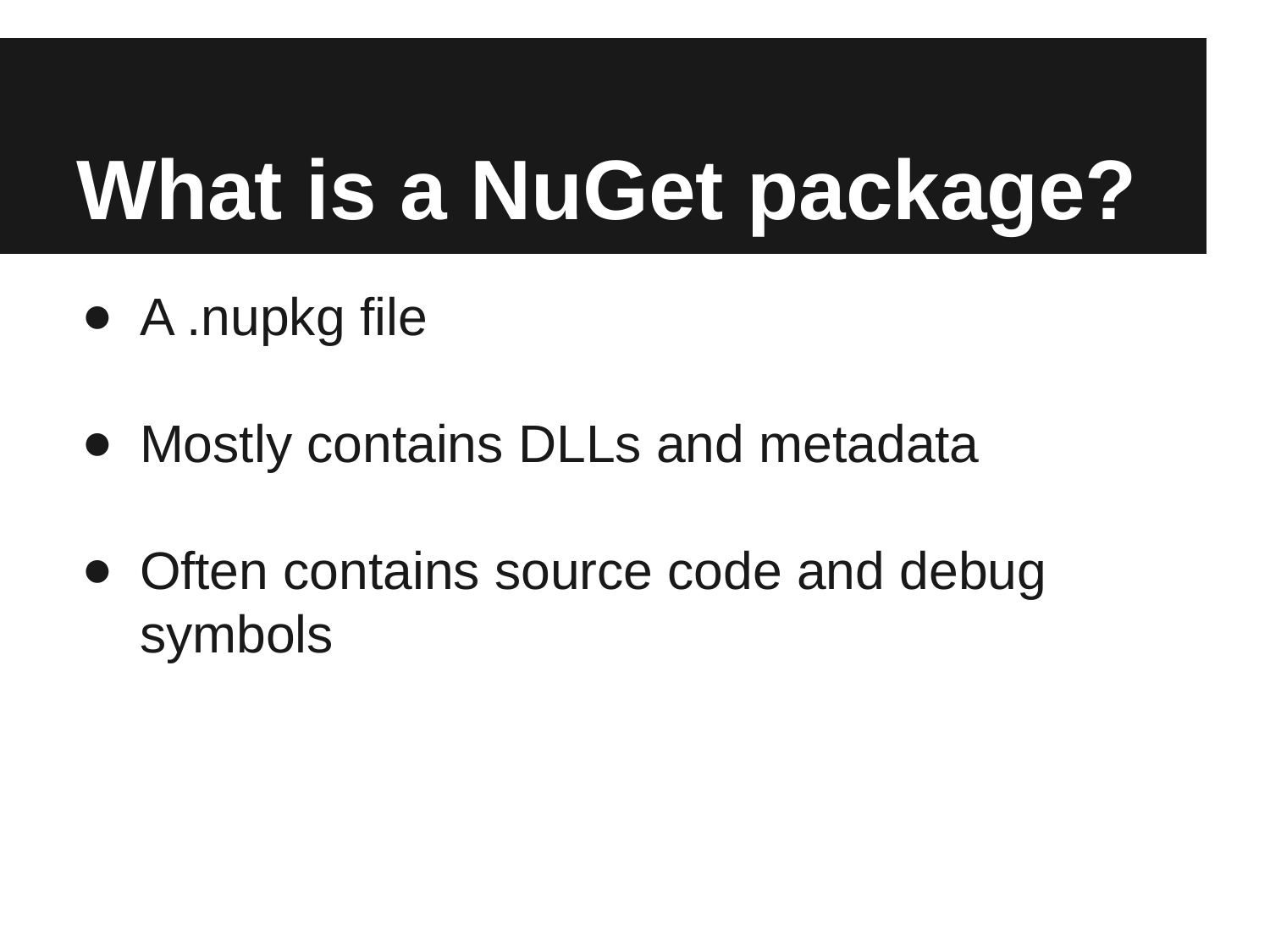

# What is a NuGet package?
A .nupkg file

Mostly contains DLLs and metadata

Often contains source code and debug symbols